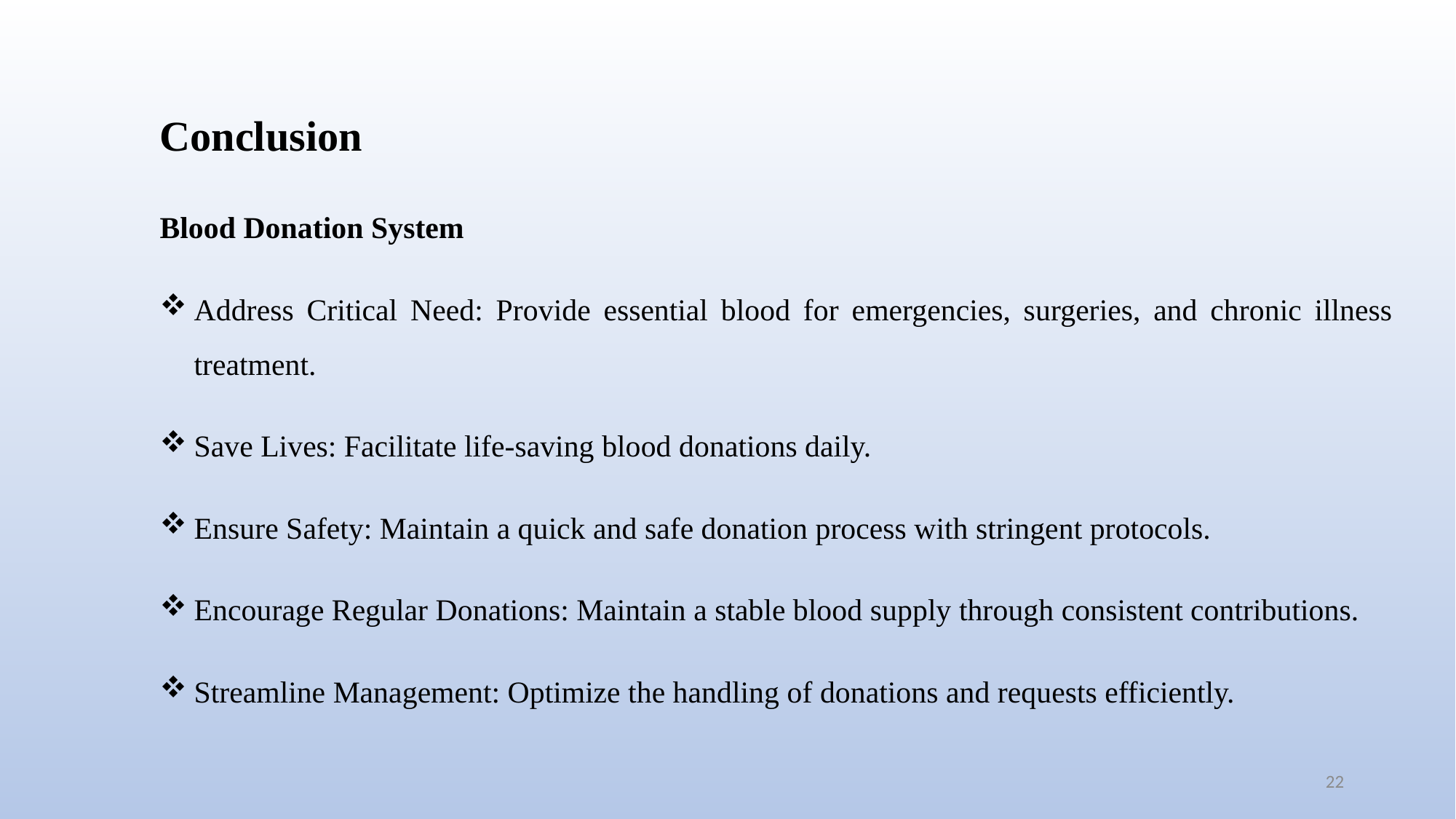

# Conclusion
Blood Donation System
Address Critical Need: Provide essential blood for emergencies, surgeries, and chronic illness treatment.
Save Lives: Facilitate life-saving blood donations daily.
Ensure Safety: Maintain a quick and safe donation process with stringent protocols.
Encourage Regular Donations: Maintain a stable blood supply through consistent contributions.
Streamline Management: Optimize the handling of donations and requests efficiently.
22